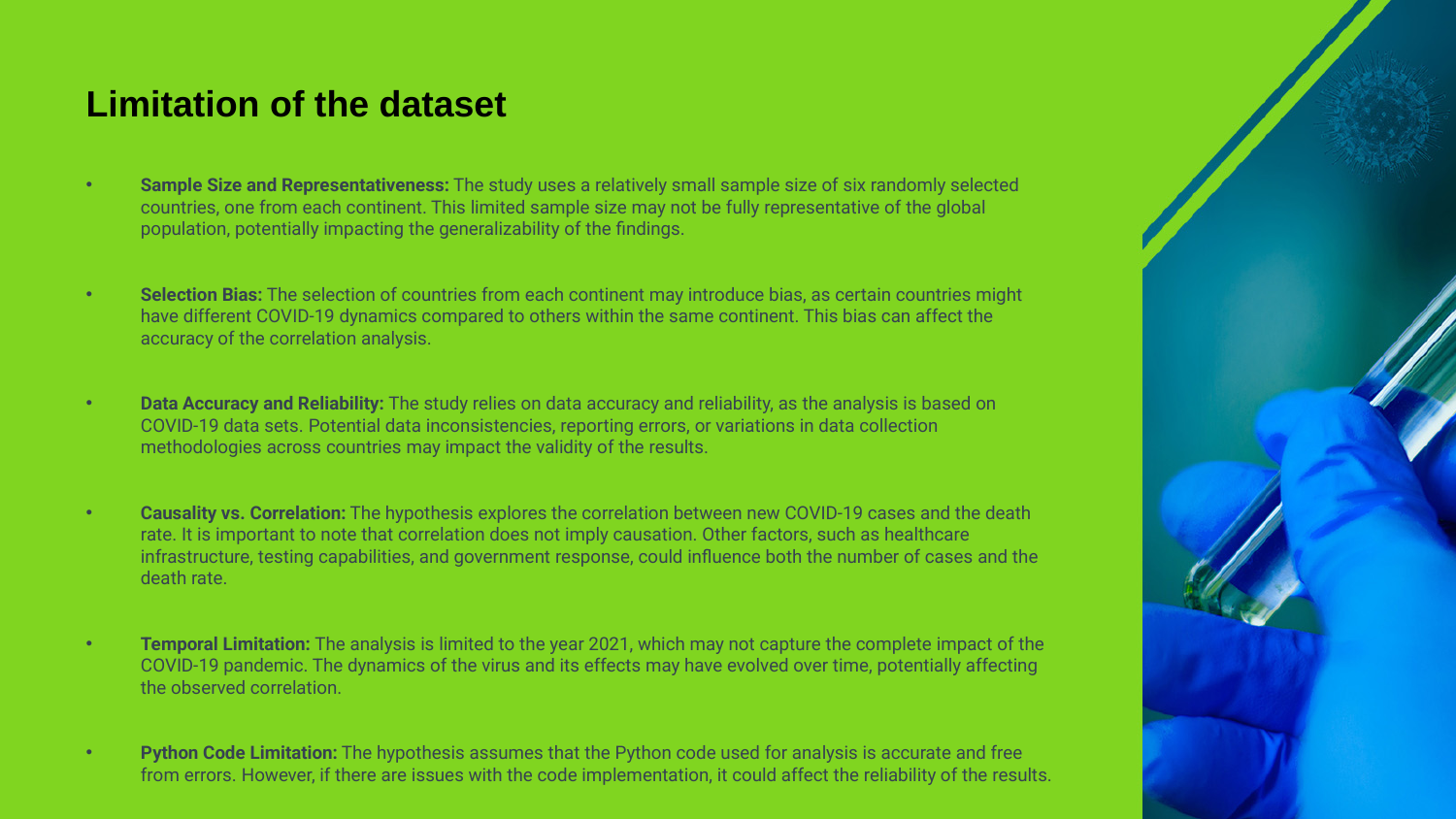

# Limitation of the dataset
Sample Size and Representativeness: The study uses a relatively small sample size of six randomly selected countries, one from each continent. This limited sample size may not be fully representative of the global population, potentially impacting the generalizability of the findings.
Selection Bias: The selection of countries from each continent may introduce bias, as certain countries might have different COVID-19 dynamics compared to others within the same continent. This bias can affect the accuracy of the correlation analysis.
Data Accuracy and Reliability: The study relies on data accuracy and reliability, as the analysis is based on COVID-19 data sets. Potential data inconsistencies, reporting errors, or variations in data collection methodologies across countries may impact the validity of the results.
Causality vs. Correlation: The hypothesis explores the correlation between new COVID-19 cases and the death rate. It is important to note that correlation does not imply causation. Other factors, such as healthcare infrastructure, testing capabilities, and government response, could influence both the number of cases and the death rate.
Temporal Limitation: The analysis is limited to the year 2021, which may not capture the complete impact of the COVID-19 pandemic. The dynamics of the virus and its effects may have evolved over time, potentially affecting the observed correlation.
Python Code Limitation: The hypothesis assumes that the Python code used for analysis is accurate and free from errors. However, if there are issues with the code implementation, it could affect the reliability of the results.
Data Availability and Completeness: The study relies on the availability and completeness of the data set used for analysis. Incomplete or missing data for certain countries or time periods could affect the accuracy and robustness of the findings.